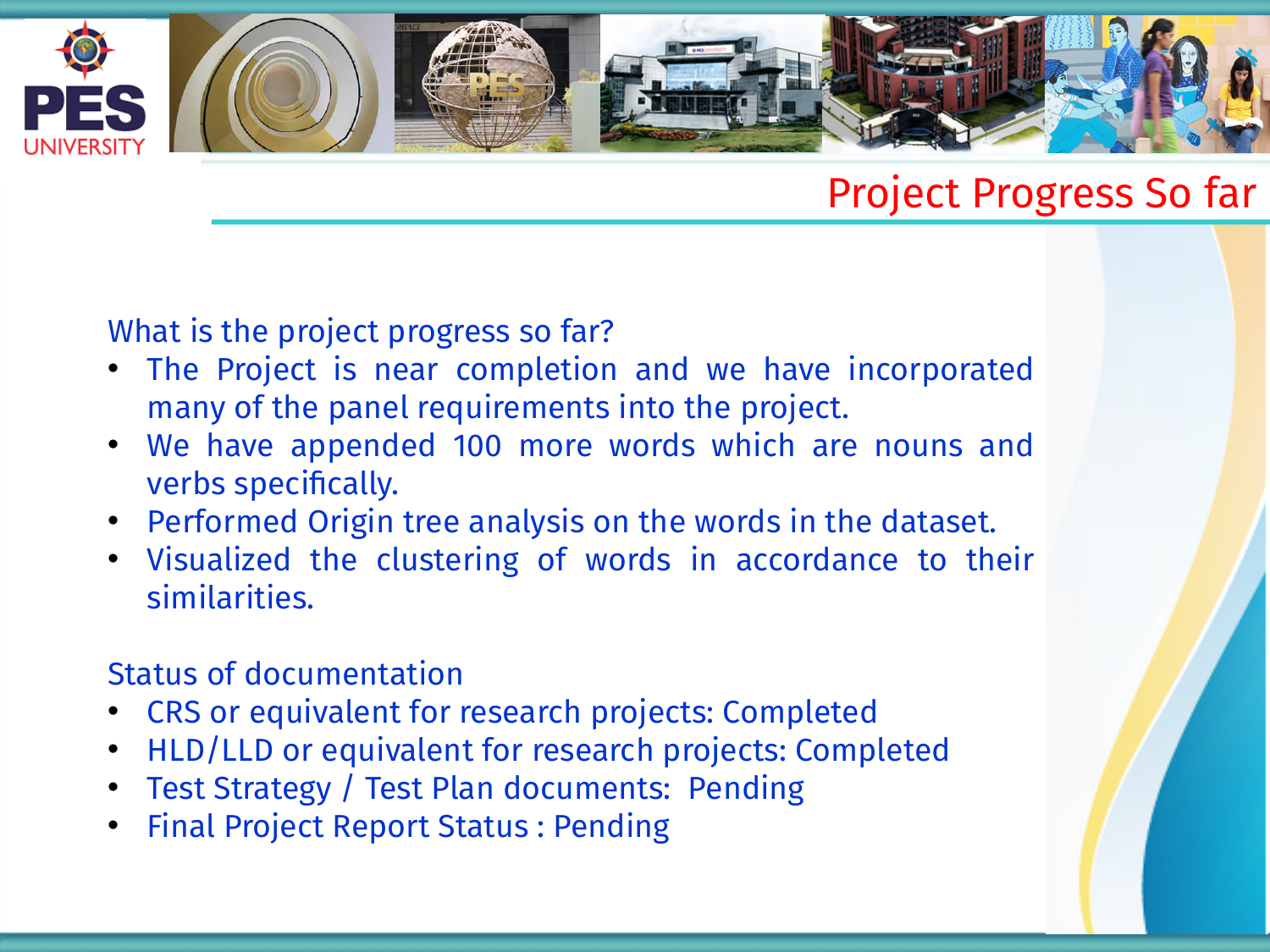

Project Progress So far

What is the project progress so far?
The Project is near completion and we have incorporated many of the panel requirements into the project.
We have appended 100 more words which are nouns and verbs specifically.
Performed Origin tree analysis on the words in the dataset.
Visualized the clustering of words in accordance to their similarities.

Status of documentation
CRS or equivalent for research projects: Completed
HLD/LLD or equivalent for research projects: Completed
Test Strategy / Test Plan documents:  Pending
Final Project Report Status : Pending